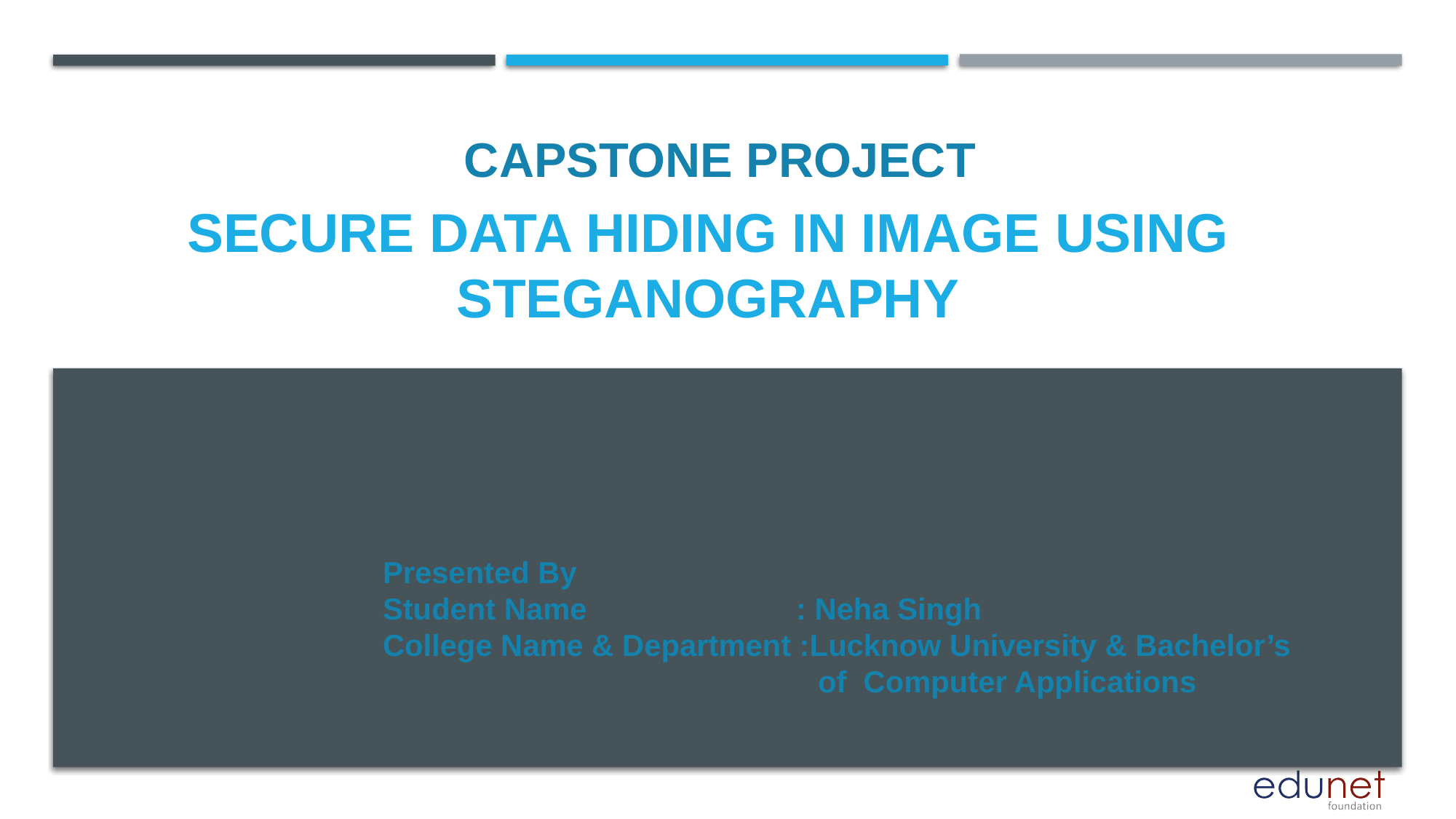

CAPSTONE PROJECT
Secure Data Hiding in Image Using Steganography
Presented By
Student Name                         : Neha Singh
College Name & Department :Lucknow University & Bachelor’s
                                                    of  Computer Applications